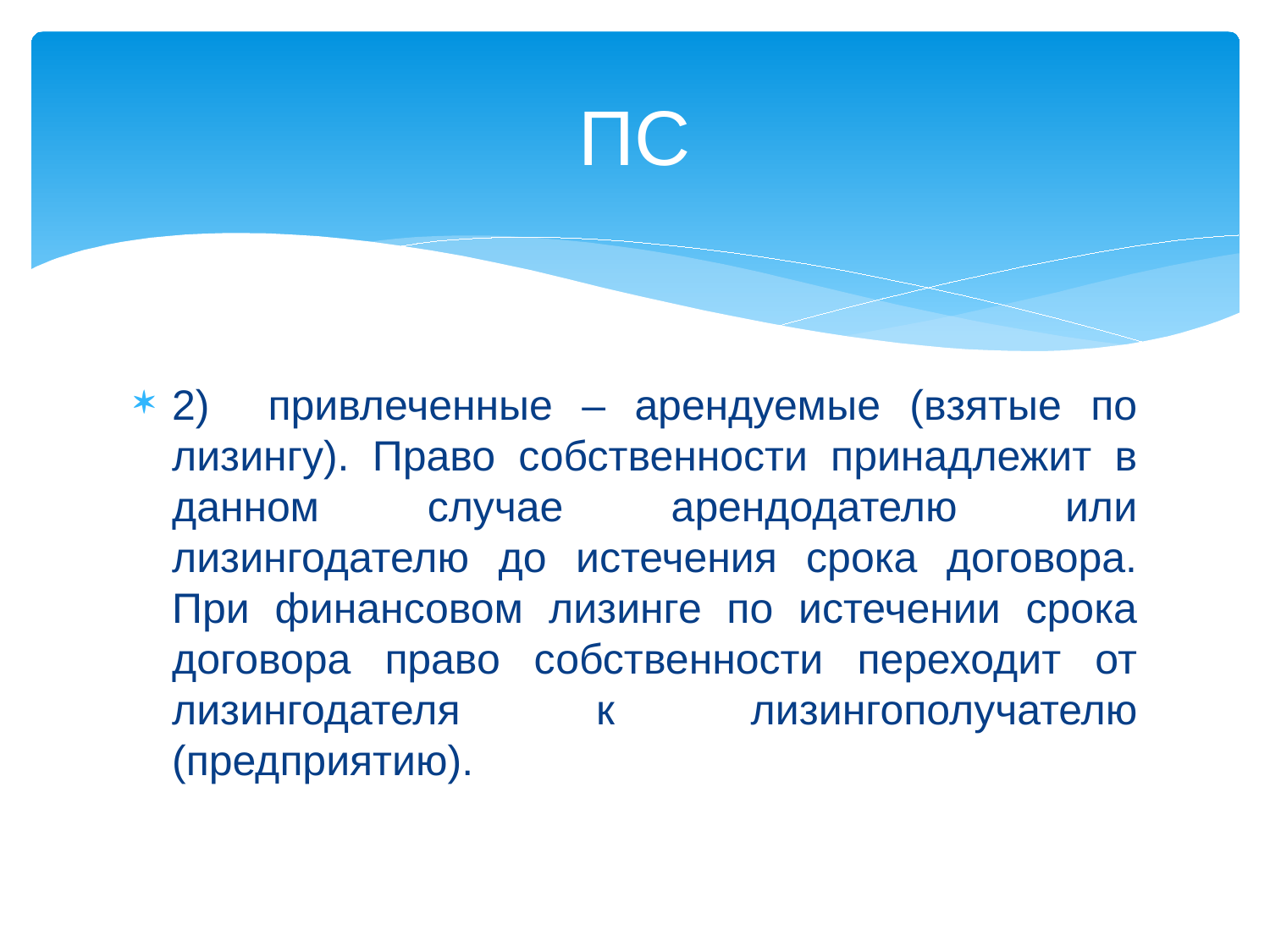

# ПС
2)  привлеченные – арендуемые (взятые по лизингу). Право собственности принадлежит в данном случае арендодателю или лизингодателю до истечения срока договора. При финансовом лизинге по истечении срока договора право собственности переходит от лизингодателя к лизингополучателю (предприятию).